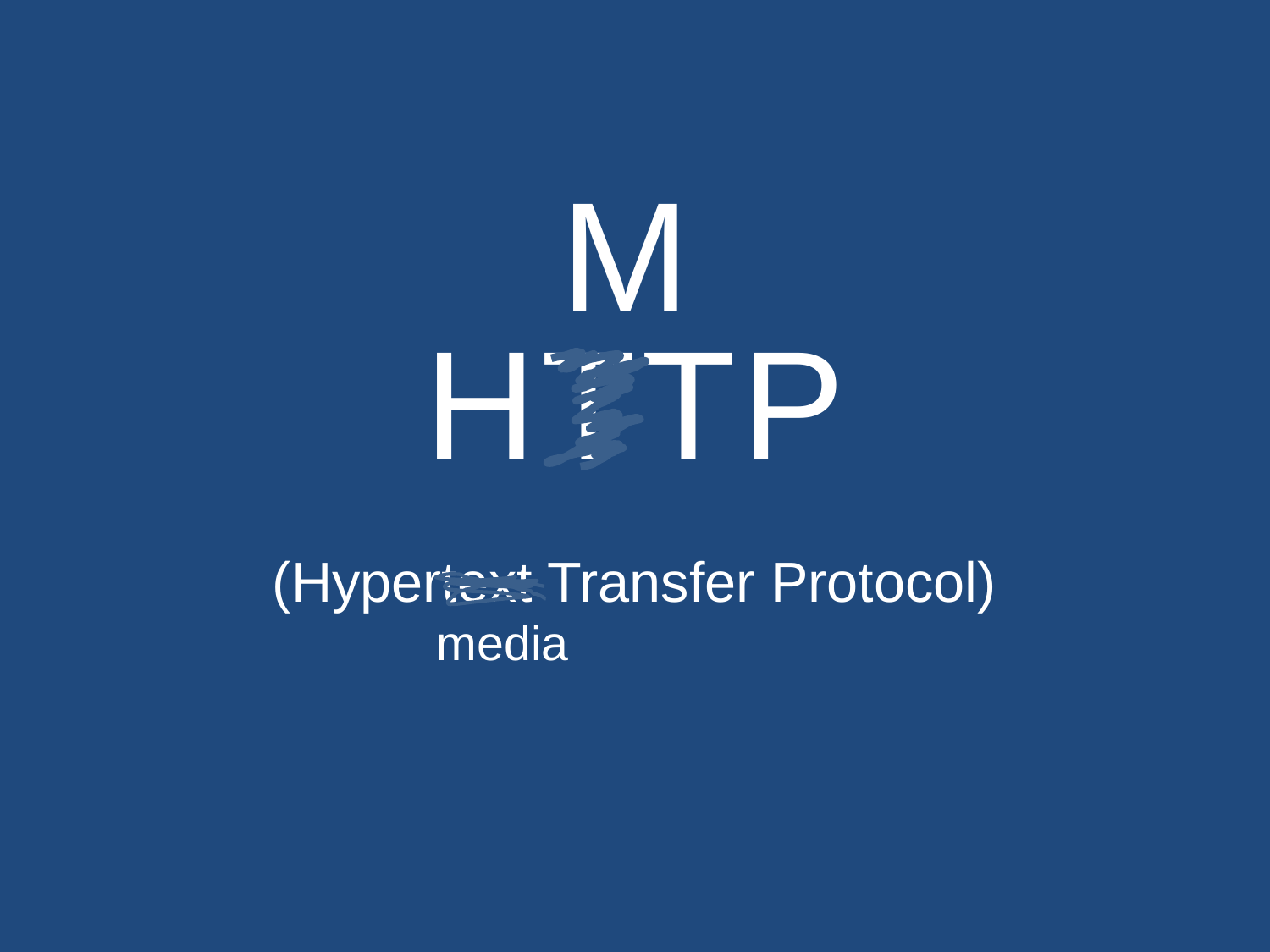

M
# HTTP

(Hypertext Transfer Protocol)

media